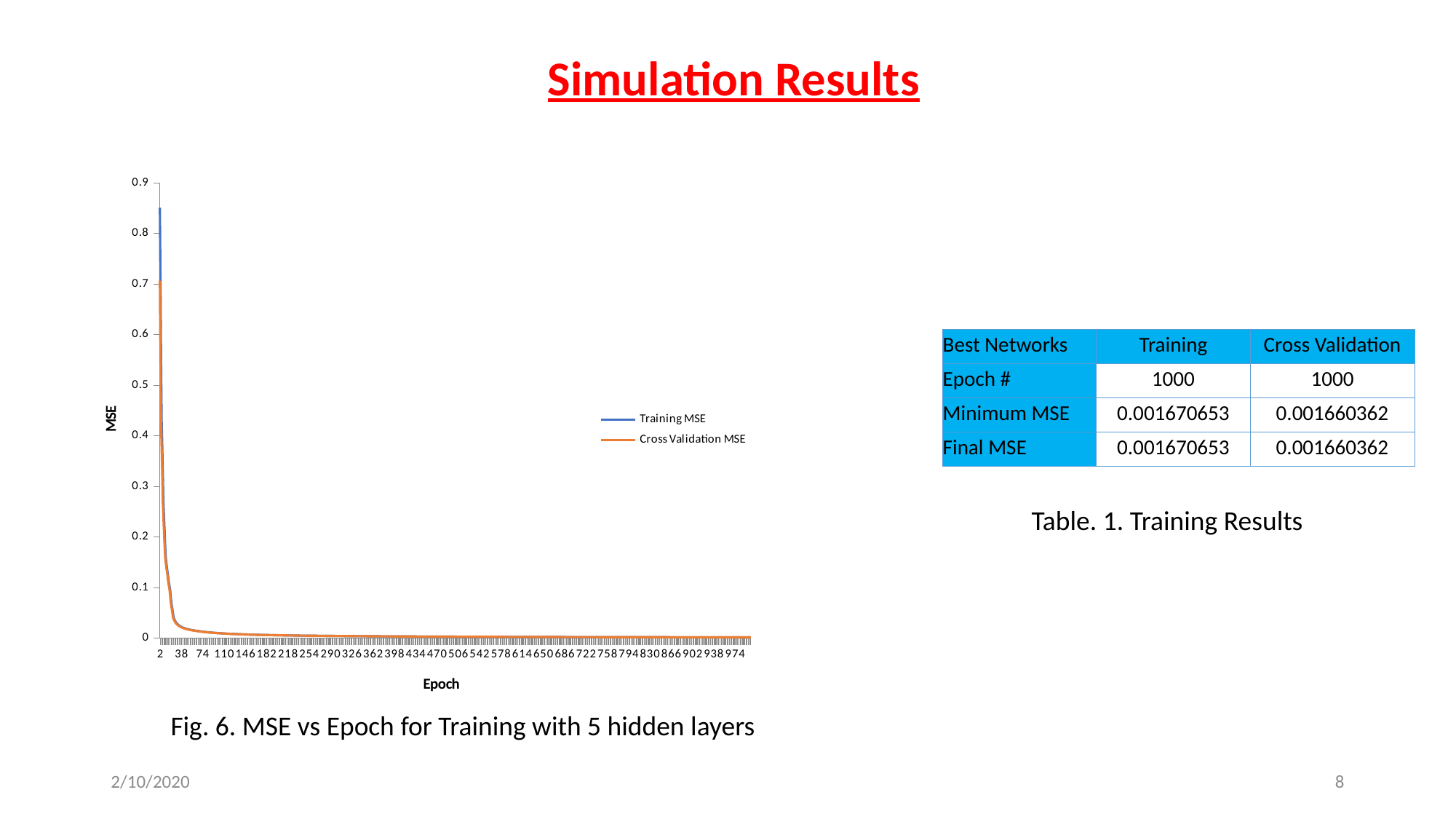

Simulation Results

### Chart

| Category | Training MSE | Cross Validation MSE |
|---|---|---|
| Best Networks | Training | Cross Validation |
| --- | --- | --- |
| Epoch # | 1000 | 1000 |
| Minimum MSE | 0.001670653 | 0.001660362 |
| Final MSE | 0.001670653 | 0.001660362 |
Table. 1. Training Results
Fig. 6. MSE vs Epoch for Training with 5 hidden layers
2/10/2020
8